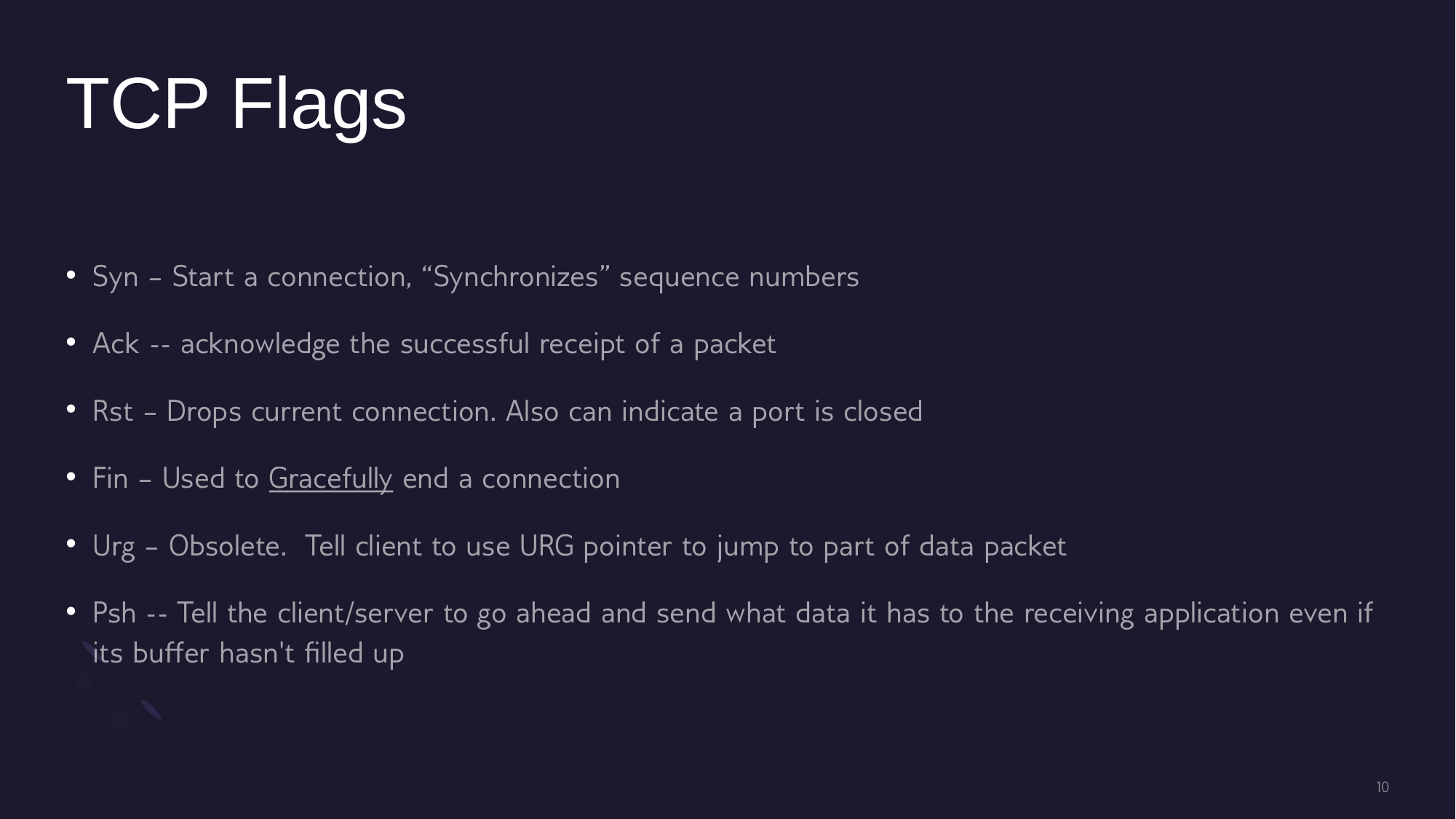

# TCP Flags
Syn – Start a connection, “Synchronizes” sequence numbers
Ack -- acknowledge the successful receipt of a packet
Rst – Drops current connection. Also can indicate a port is closed
Fin – Used to Gracefully end a connection
Urg – Obsolete.  Tell client to use URG pointer to jump to part of data packet
Psh -- Tell the client/server to go ahead and send what data it has to the receiving application even if its buffer hasn't filled up

10